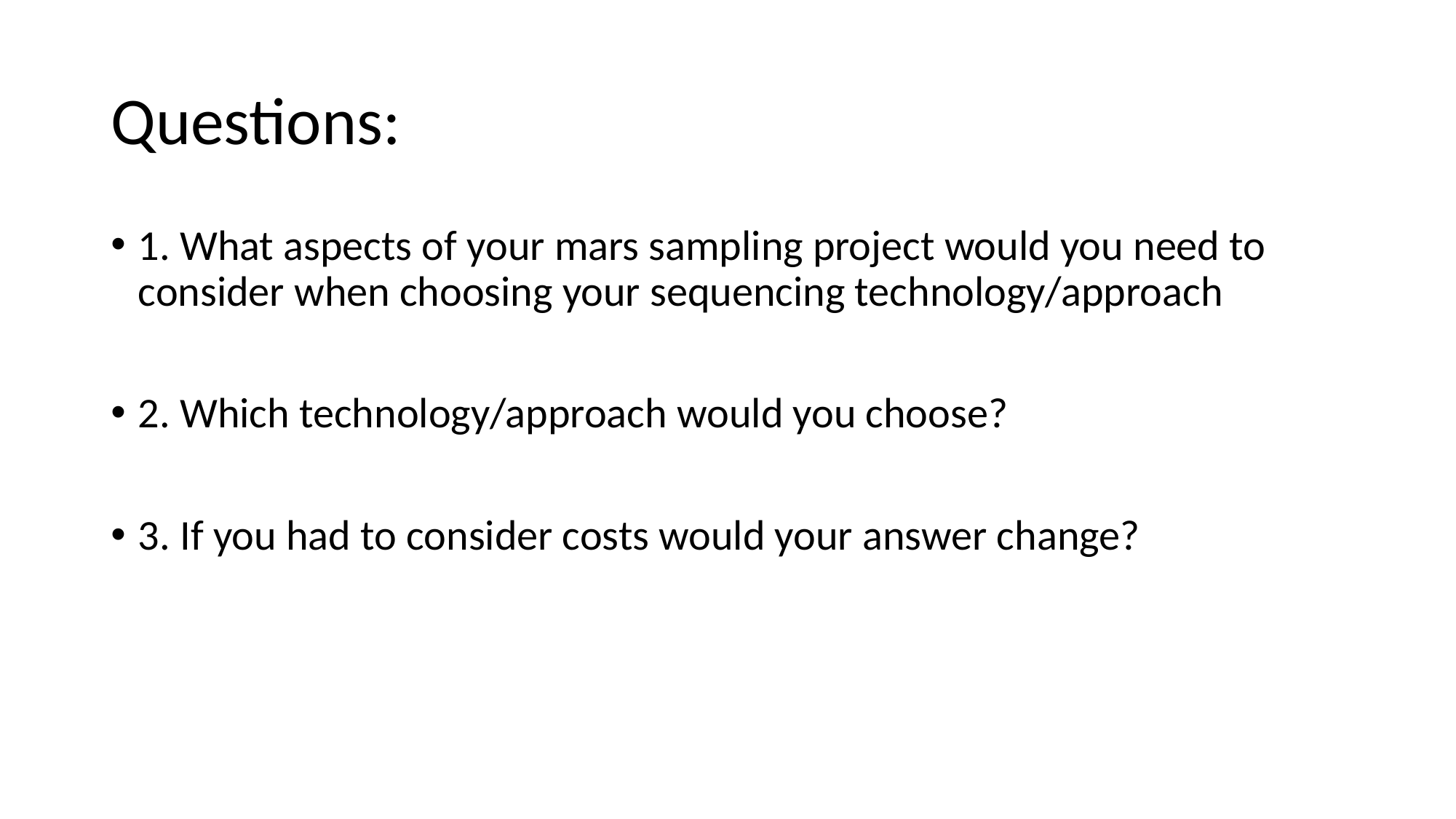

# Questions:
1. What aspects of your mars sampling project would you need to consider when choosing your sequencing technology/approach

2. Which technology/approach would you choose?

3. If you had to consider costs would your answer change?